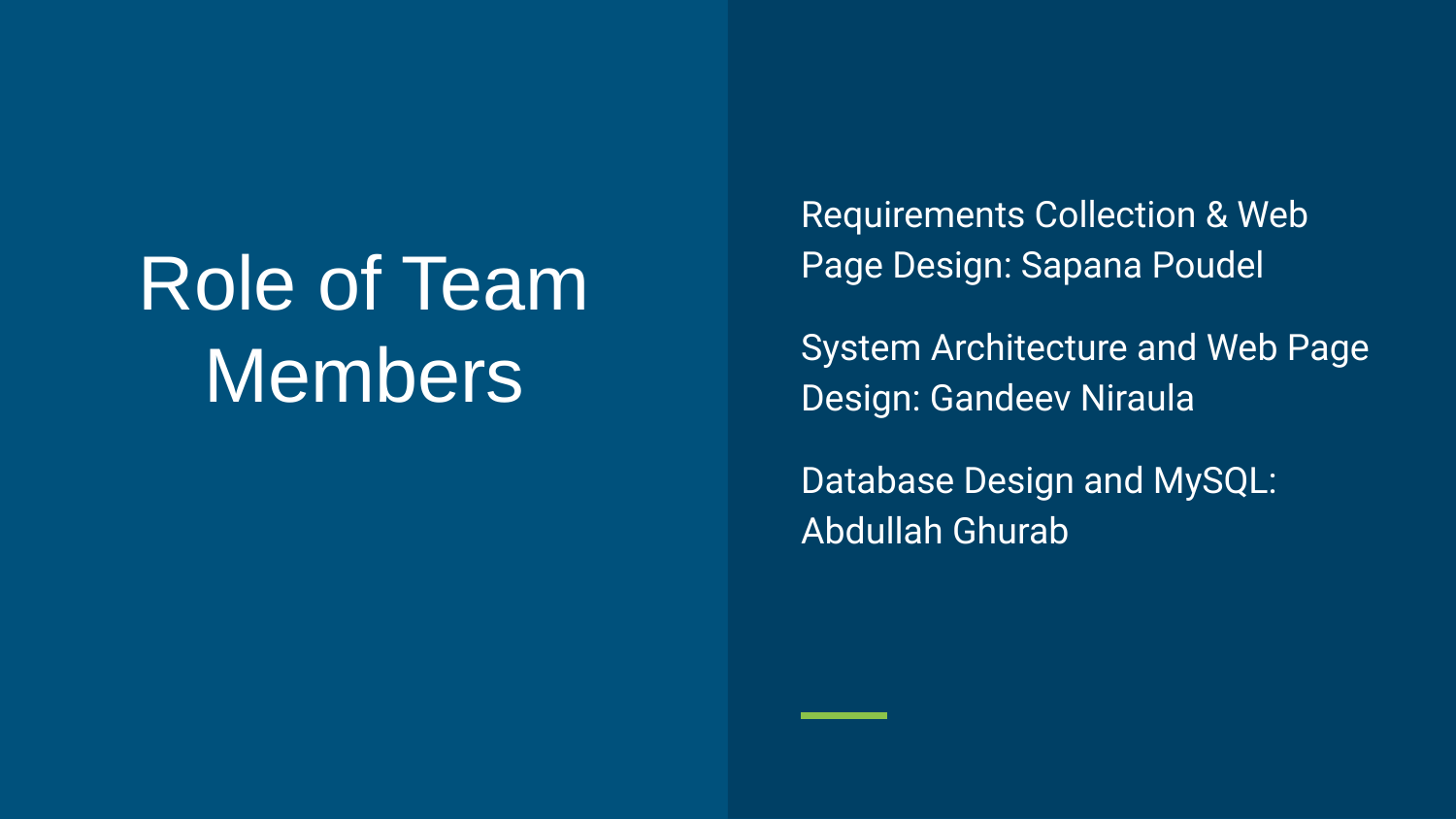

Requirements Collection & Web Page Design: Sapana Poudel
System Architecture and Web Page Design: Gandeev Niraula
Database Design and MySQL: Abdullah Ghurab

# Role of Team Members